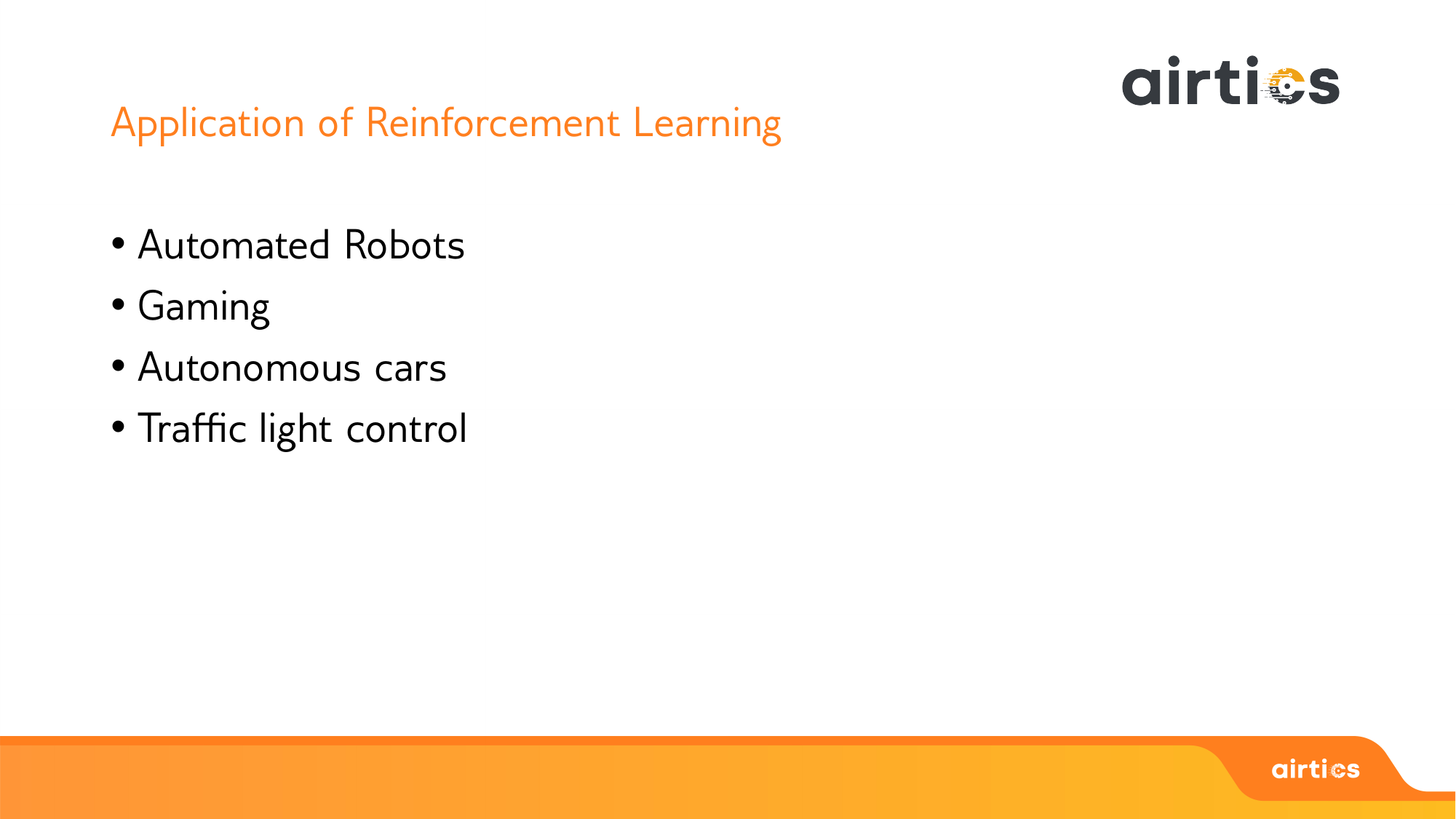

# Application of Reinforcement Learning
Automated Robots
Gaming
Autonomous cars
Traffic light control